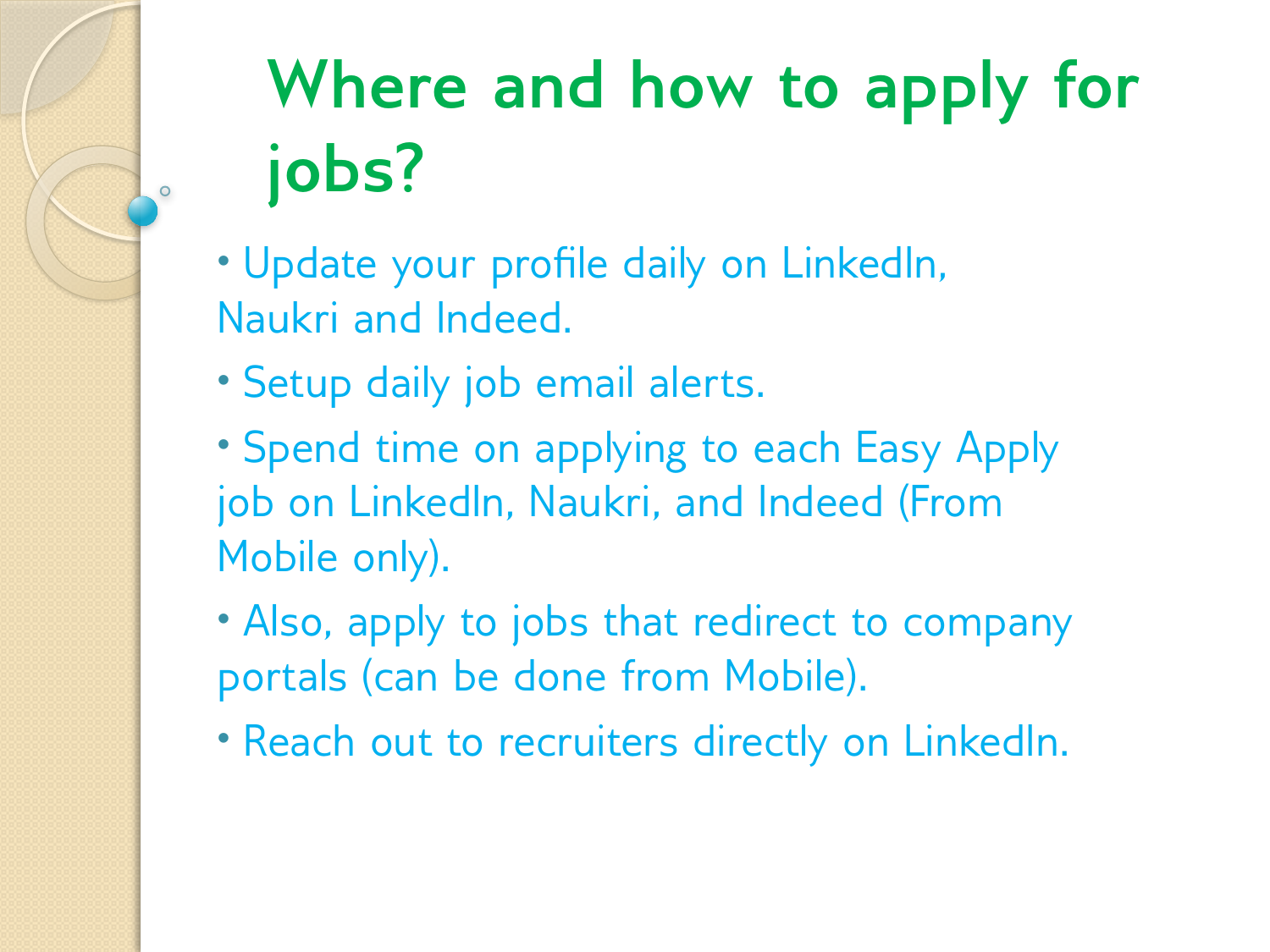

# Where and how to apply for jobs?
 Update your profile daily on LinkedIn, Naukri and Indeed.
 Setup daily job email alerts.
 Spend time on applying to each Easy Apply job on LinkedIn, Naukri, and Indeed (From Mobile only).
 Also, apply to jobs that redirect to company portals (can be done from Mobile).
 Reach out to recruiters directly on LinkedIn.